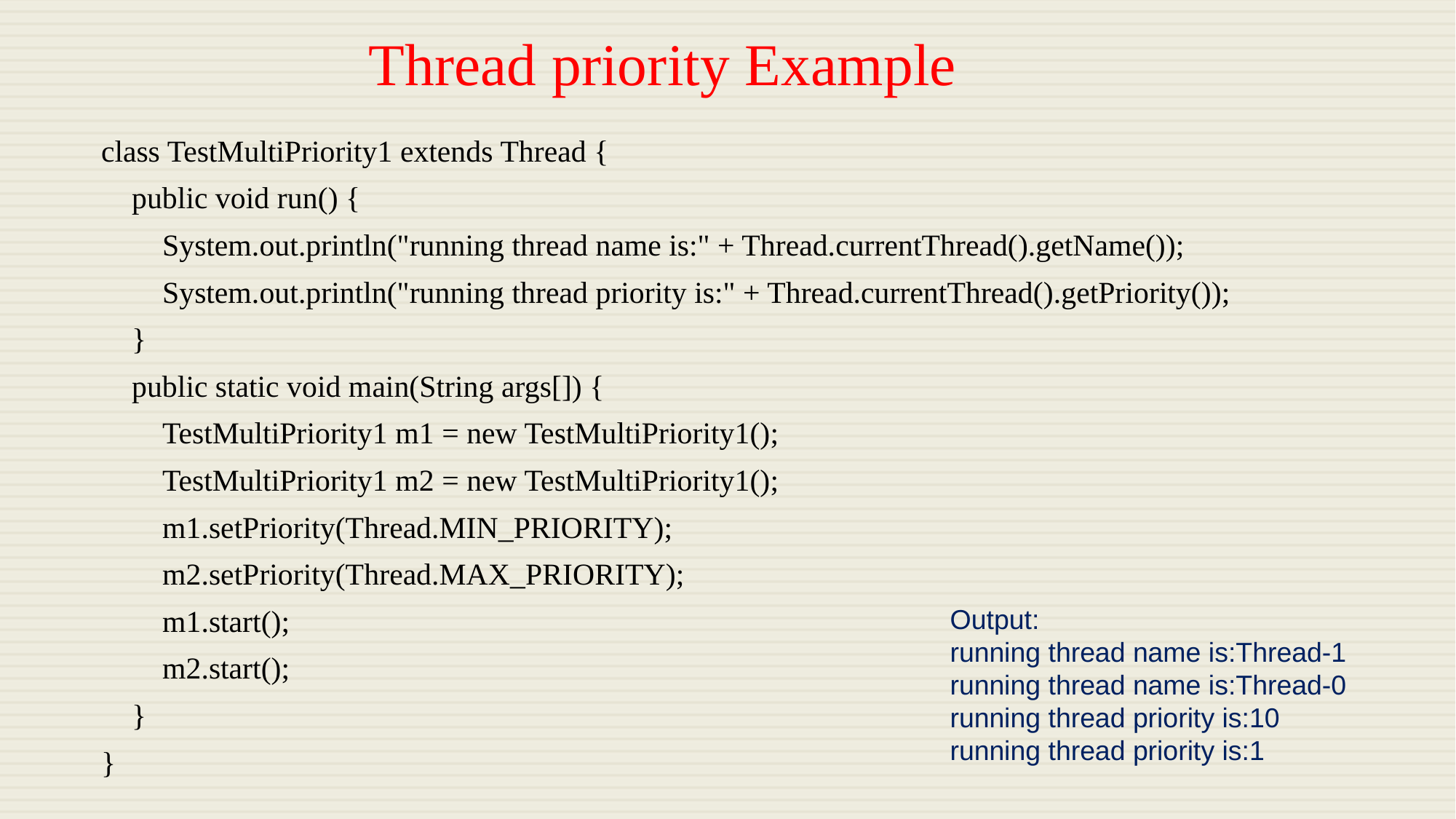

Thread priority Example
class TestMultiPriority1 extends Thread {
    public void run() {
        System.out.println("running thread name is:" + Thread.currentThread().getName());
        System.out.println("running thread priority is:" + Thread.currentThread().getPriority());
    }
    public static void main(String args[]) {
        TestMultiPriority1 m1 = new TestMultiPriority1();
        TestMultiPriority1 m2 = new TestMultiPriority1();
        m1.setPriority(Thread.MIN_PRIORITY);
        m2.setPriority(Thread.MAX_PRIORITY);
        m1.start();
        m2.start();
    }
}
Output:
running thread name is:Thread-1
running thread name is:Thread-0
running thread priority is:10
running thread priority is:1